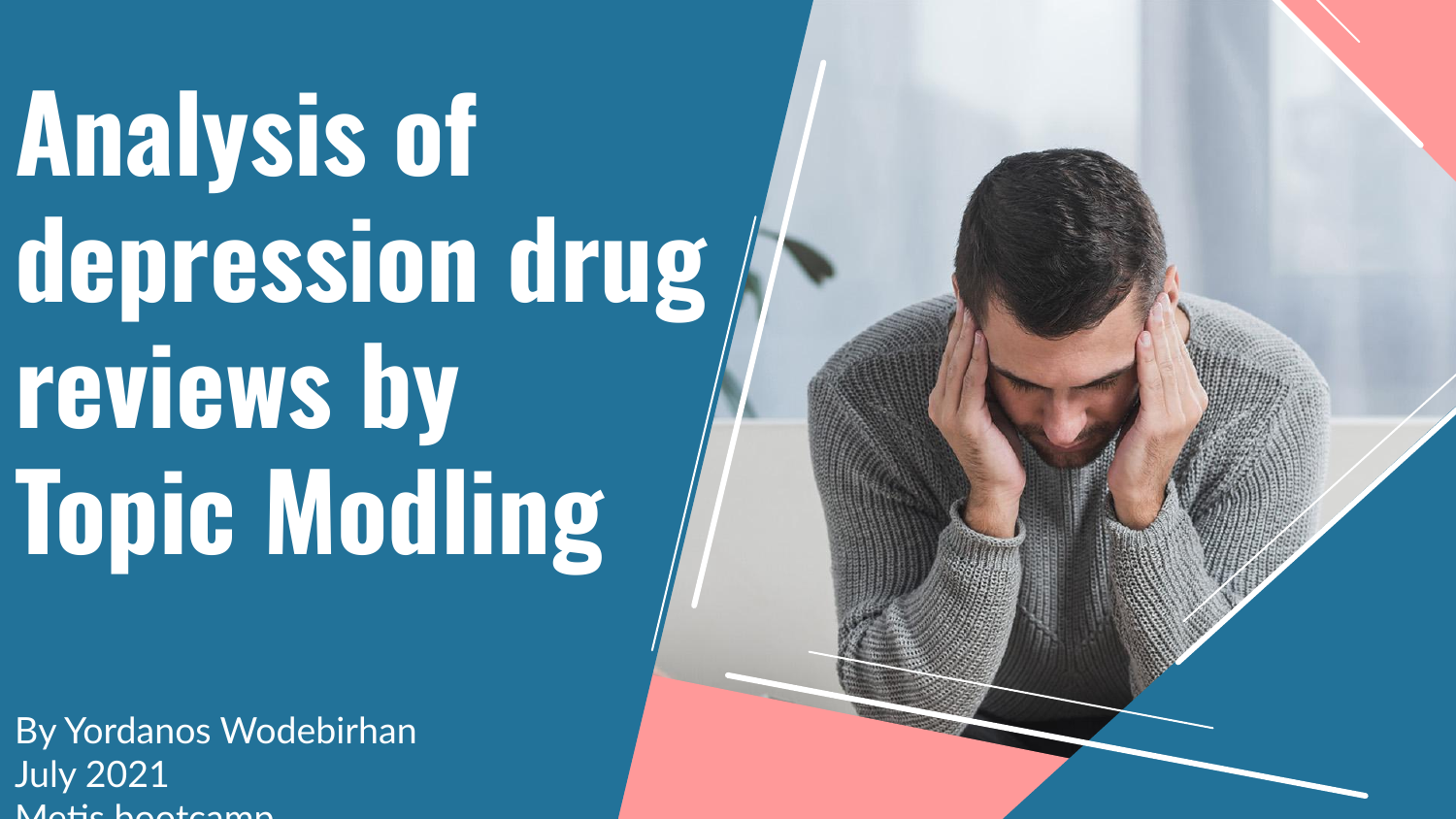

# Analysis of depression drug reviews by Topic Modling
By Yordanos Wodebirhan
July 2021
Metis bootcamp